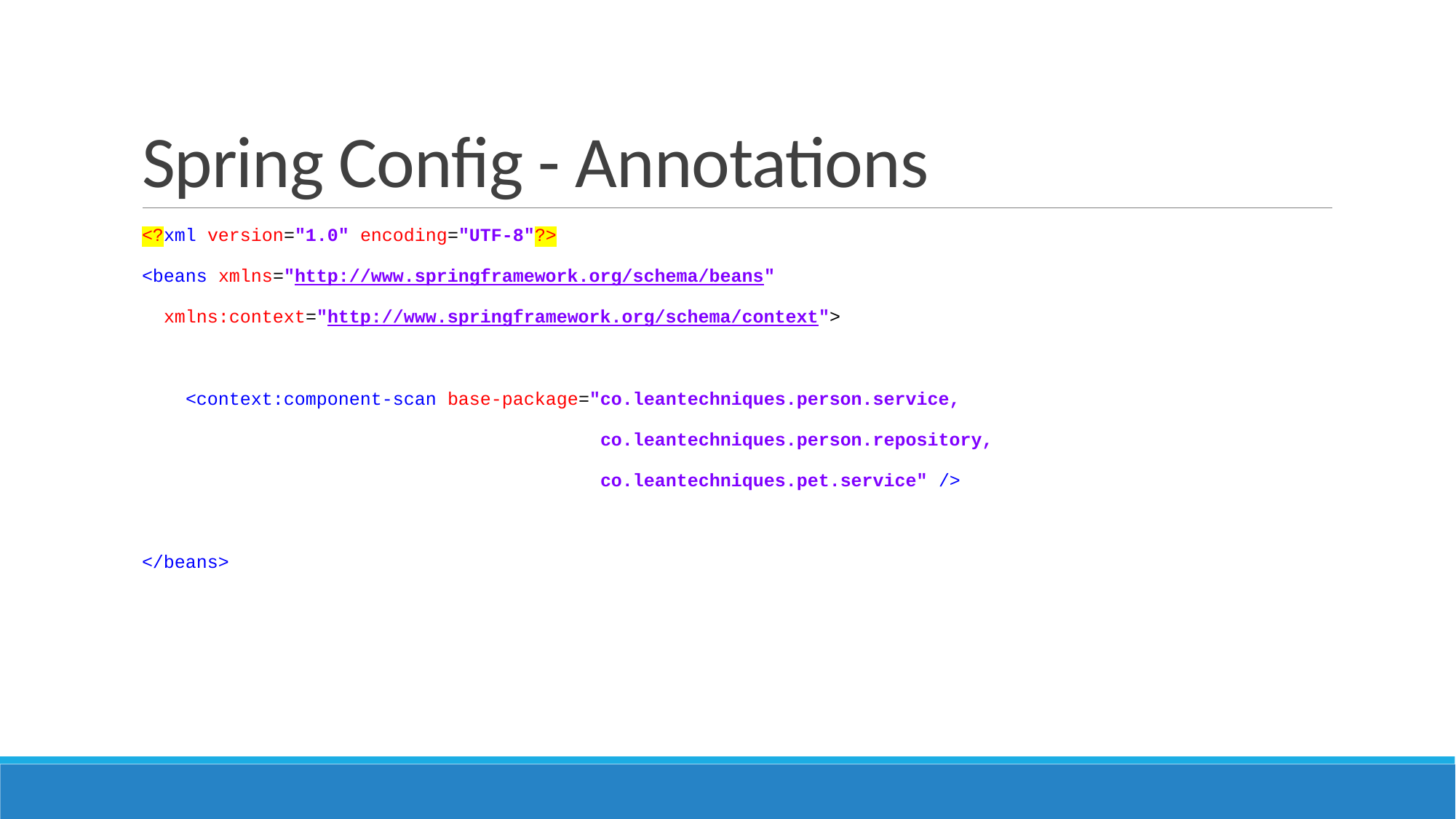

# Spring Config - Annotations
<?xml version="1.0" encoding="UTF-8"?>
<beans xmlns="http://www.springframework.org/schema/beans"
  xmlns:context="http://www.springframework.org/schema/context">

    <context:component-scan base-package="co.leantechniques.person.service,
                                          co.leantechniques.person.repository,
                                          co.leantechniques.pet.service" />

</beans>